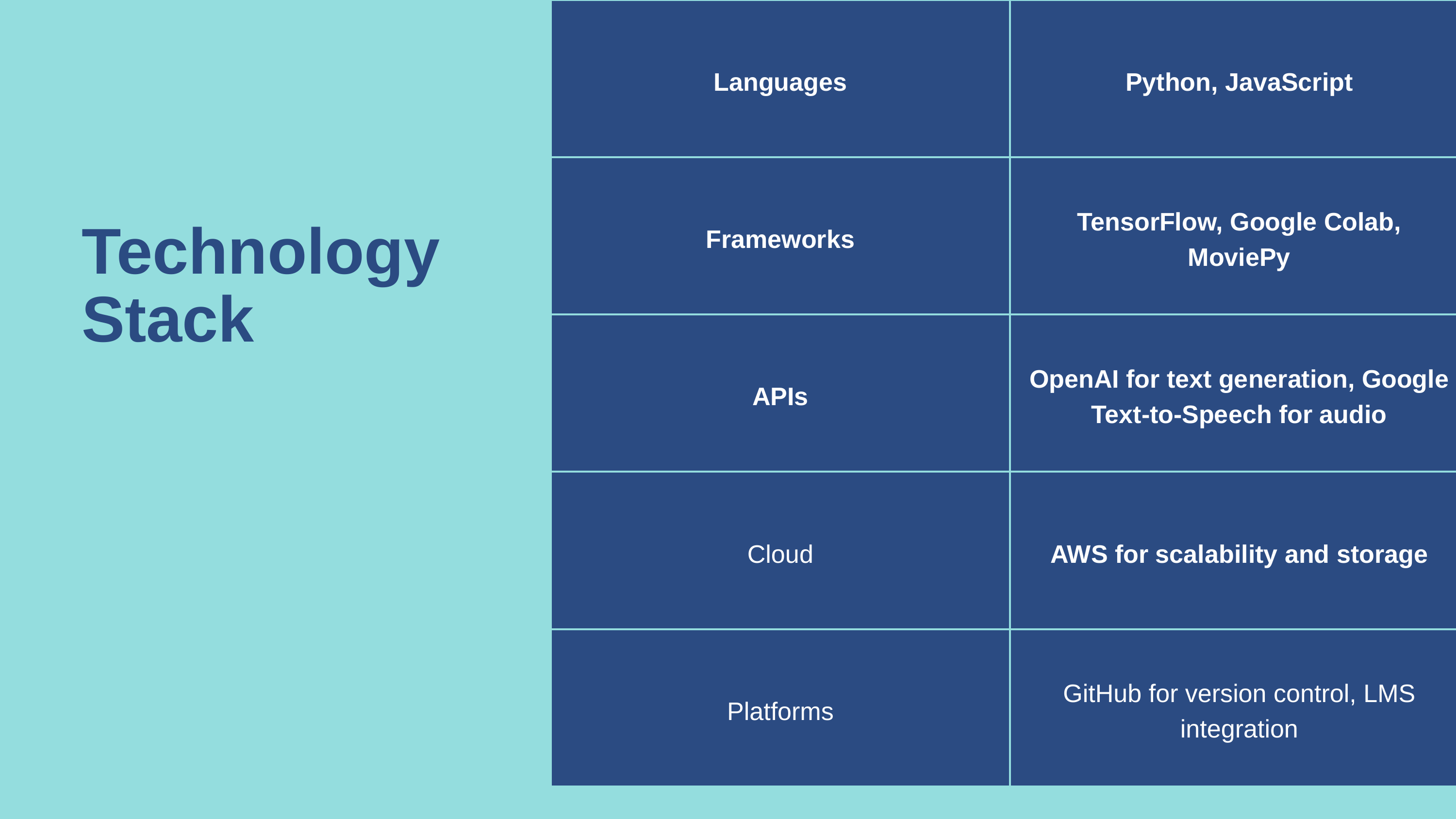

| Languages | Python, JavaScript |
| --- | --- |
| Frameworks | TensorFlow, Google Colab, MoviePy |
| APIs | OpenAI for text generation, Google Text-to-Speech for audio |
| Cloud | AWS for scalability and storage |
| Platforms | GitHub for version control, LMS integration |
Technology Stack